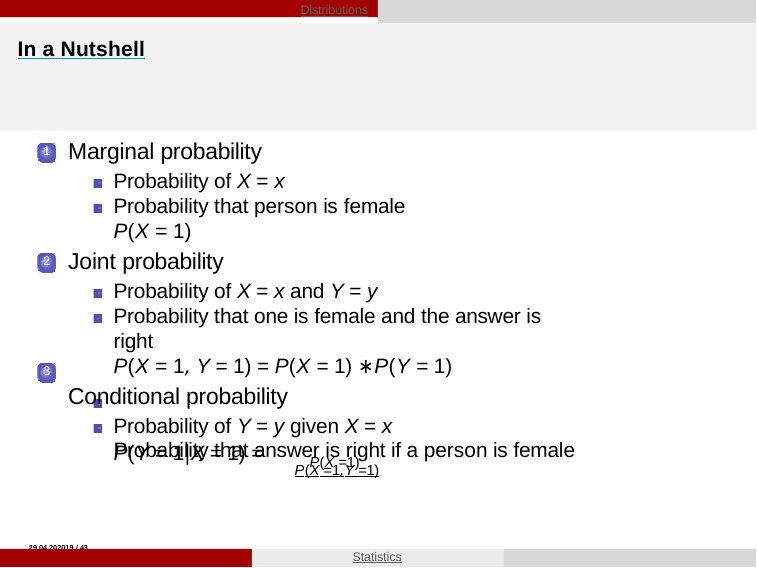

Distributions

# In a Nutshell
Marginal probability
Probability of X = x
Probability that person is female
P(X = 1)
Joint probability
Probability of X = x and Y = y
Probability that one is female and the answer is right
P(X = 1, Y = 1) = P(X = 1) ∗ P(Y = 1)
Conditional probability
Probability of Y = y given X = x
Probability that answer is right if a person is female
P(X =1,Y =1)
1

2

3

P(Y = 1|X = 1) =
P(X =1)
29.04.202019 / 43

Niklas Bacher & Jonas Schrade

Statistics